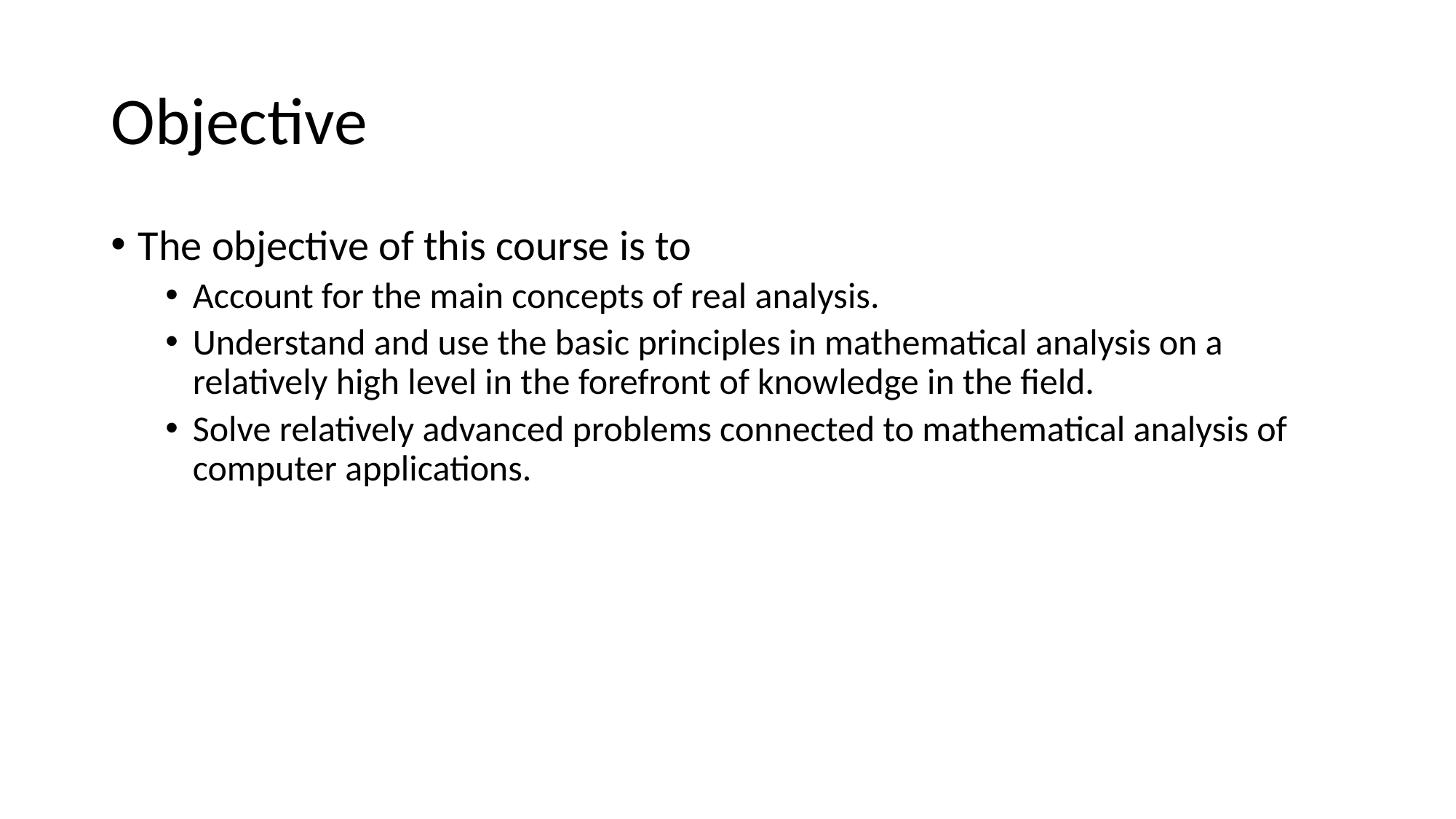

# Objective
The objective of this course is to
Account for the main concepts of real analysis.
Understand and use the basic principles in mathematical analysis on a relatively high level in the forefront of knowledge in the field.
Solve relatively advanced problems connected to mathematical analysis of computer applications.